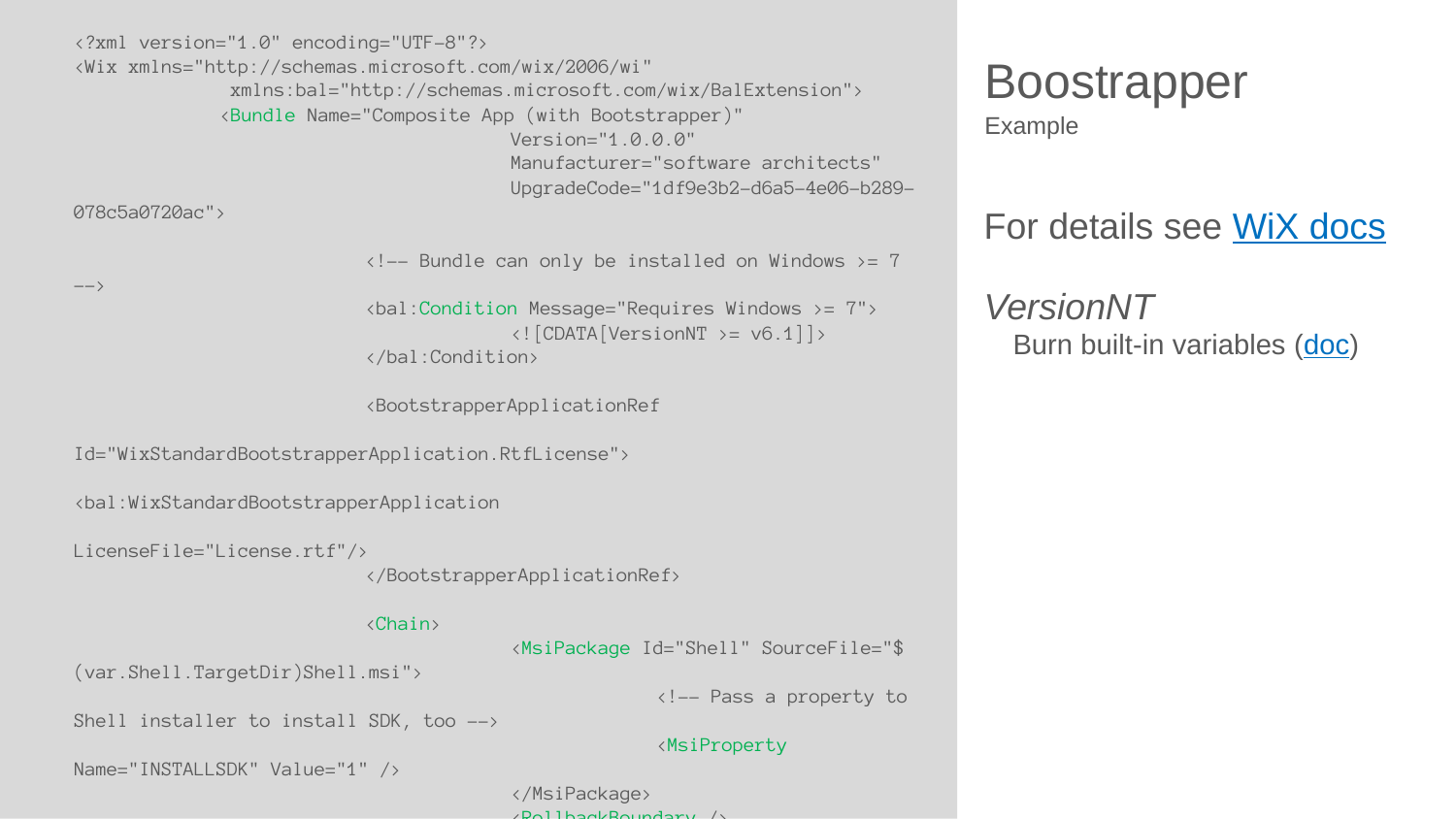

<?xml version="1.0" encoding="UTF-8"?>
<Wix xmlns="http://schemas.microsoft.com/wix/2006/wi"
	 xmlns:bal="http://schemas.microsoft.com/wix/BalExtension">
	<Bundle Name="Composite App (with Bootstrapper)"
			Version="1.0.0.0"
			Manufacturer="software architects"
			UpgradeCode="1df9e3b2-d6a5-4e06-b289-078c5a0720ac">

		<!-- Bundle can only be installed on Windows >= 7 -->
		<bal:Condition Message="Requires Windows >= 7">
			<![CDATA[VersionNT >= v6.1]]>
		</bal:Condition>

		<BootstrapperApplicationRef
			Id="WixStandardBootstrapperApplication.RtfLicense">
			<bal:WixStandardBootstrapperApplication
				LicenseFile="License.rtf"/>
		</BootstrapperApplicationRef>

		<Chain>
			<MsiPackage Id="Shell" SourceFile="$(var.Shell.TargetDir)Shell.msi">
				<!-- Pass a property to Shell installer to install SDK, too -->
				<MsiProperty Name="INSTALLSDK" Value="1" />
			</MsiPackage>
			<RollbackBoundary />
			<MsiPackage Id="Extension"
						After="Shell"
						SourceFile="$(var.Extension.TargetDir)Extension.msi" />
		</Chain>
	</Bundle>
</Wix>
# Boostrapper
Example
For details see WiX docs
VersionNT
Burn built-in variables (doc)